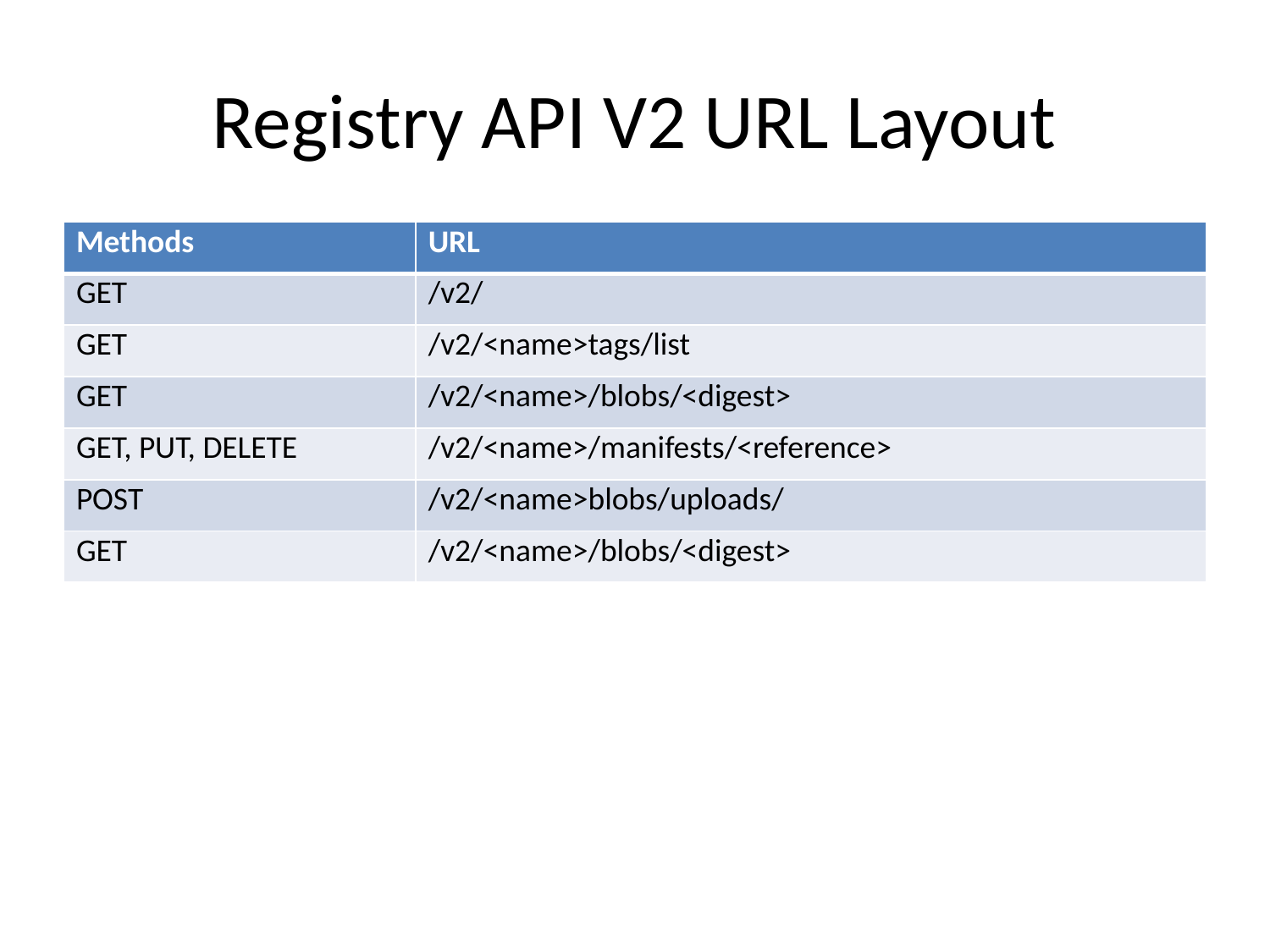

# Registry API V2 URL Layout
| Methods | URL |
| --- | --- |
| GET | /v2/ |
| GET | /v2/<name>tags/list |
| GET | /v2/<name>/blobs/<digest> |
| GET, PUT, DELETE | /v2/<name>/manifests/<reference> |
| POST | /v2/<name>blobs/uploads/ |
| GET | /v2/<name>/blobs/<digest> |